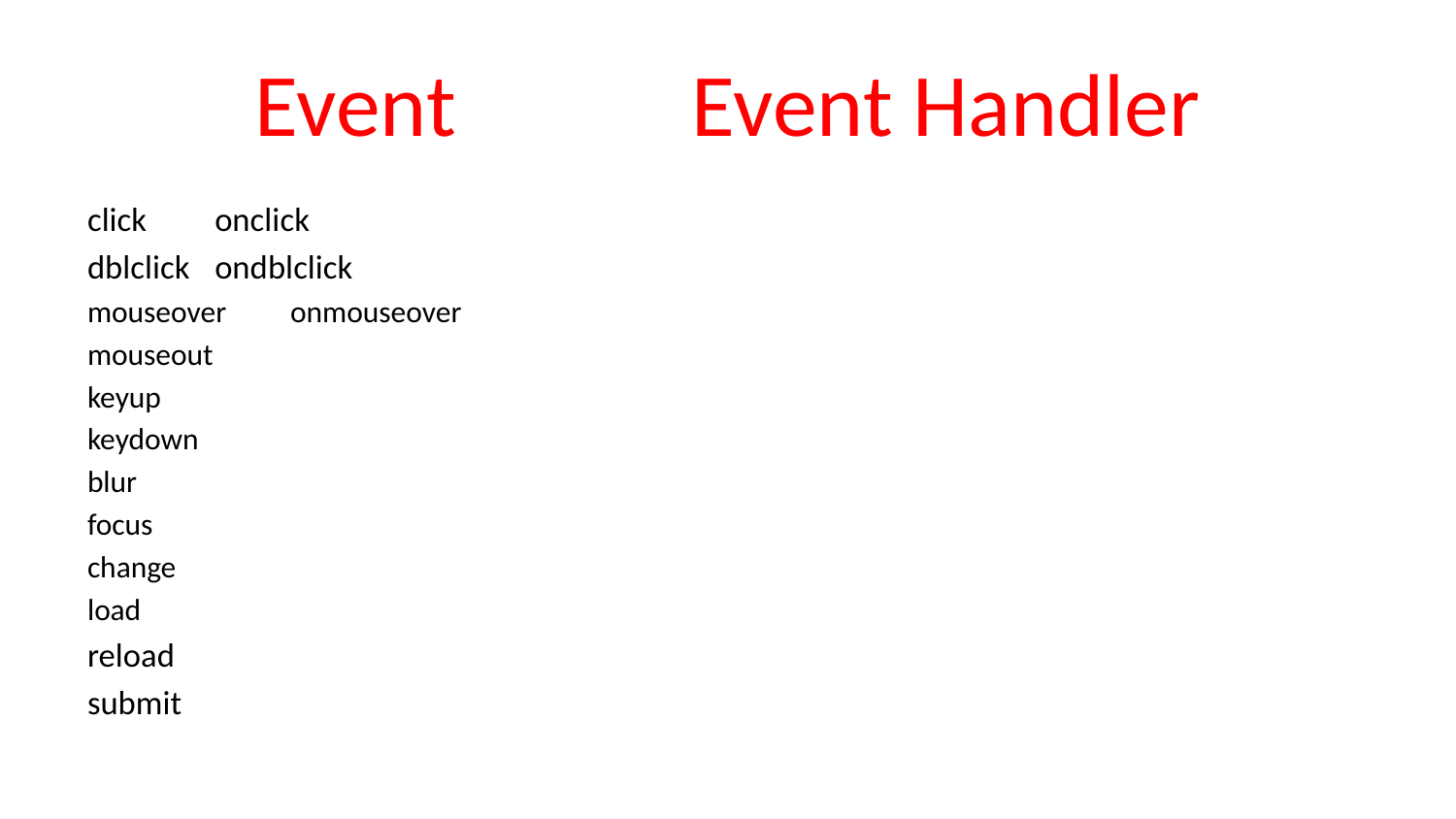

# Event		Event Handler
click					onclick
dblclick					ondblclick
mouseover				onmouseover
mouseout
keyup
keydown
blur
focus
change
load
reload
submit